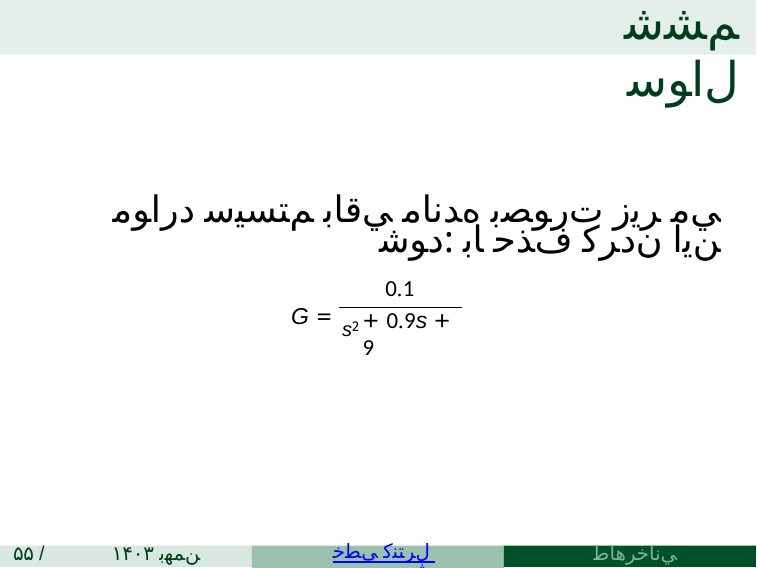

# ﻢﺸﺷ ﻝﺍﻮﺳ
ﻲﻣ ﺮﻳﺯ ﺕﺭﻮﺼﺑ ﻩﺪﻧﺎﻣ ﻲﻗﺎﺑ ﻢﺘﺴﻴﺳ ﺩﺭﺍﻮﻣ ﻦﻳﺍ ﻥﺩﺮﻛ ﻑﺬﺣ ﺎﺑ :ﺩﻮﺷ
0.1
G = s2
+ 0.9s + 9

۵۵ / ۳۱
۱۴۰۳ ﻦﻤﻬﺑ ۱۶
ﻲﻧﺎﺧﺮﻫﺎﻃ ﺪﺑﺭﺎﺑ

ﻲﻄﺧ ﻝﺮﺘﻨﻛ ﻩﮊﻭﺮﭘ